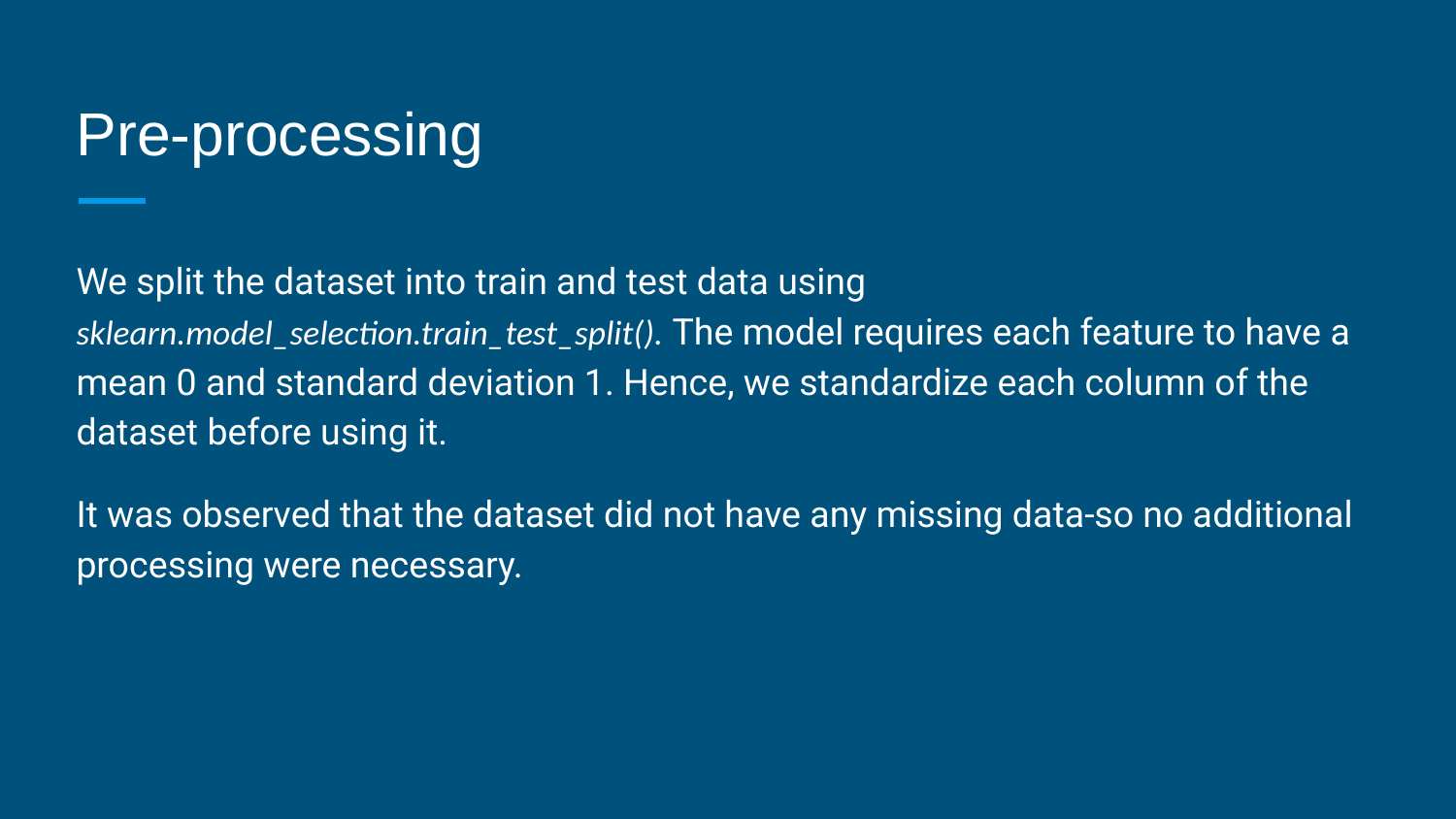

# Pre-processing
We split the dataset into train and test data using sklearn.model_selection.train_test_split(). The model requires each feature to have a mean 0 and standard deviation 1. Hence, we standardize each column of the dataset before using it.
It was observed that the dataset did not have any missing data-so no additional processing were necessary.